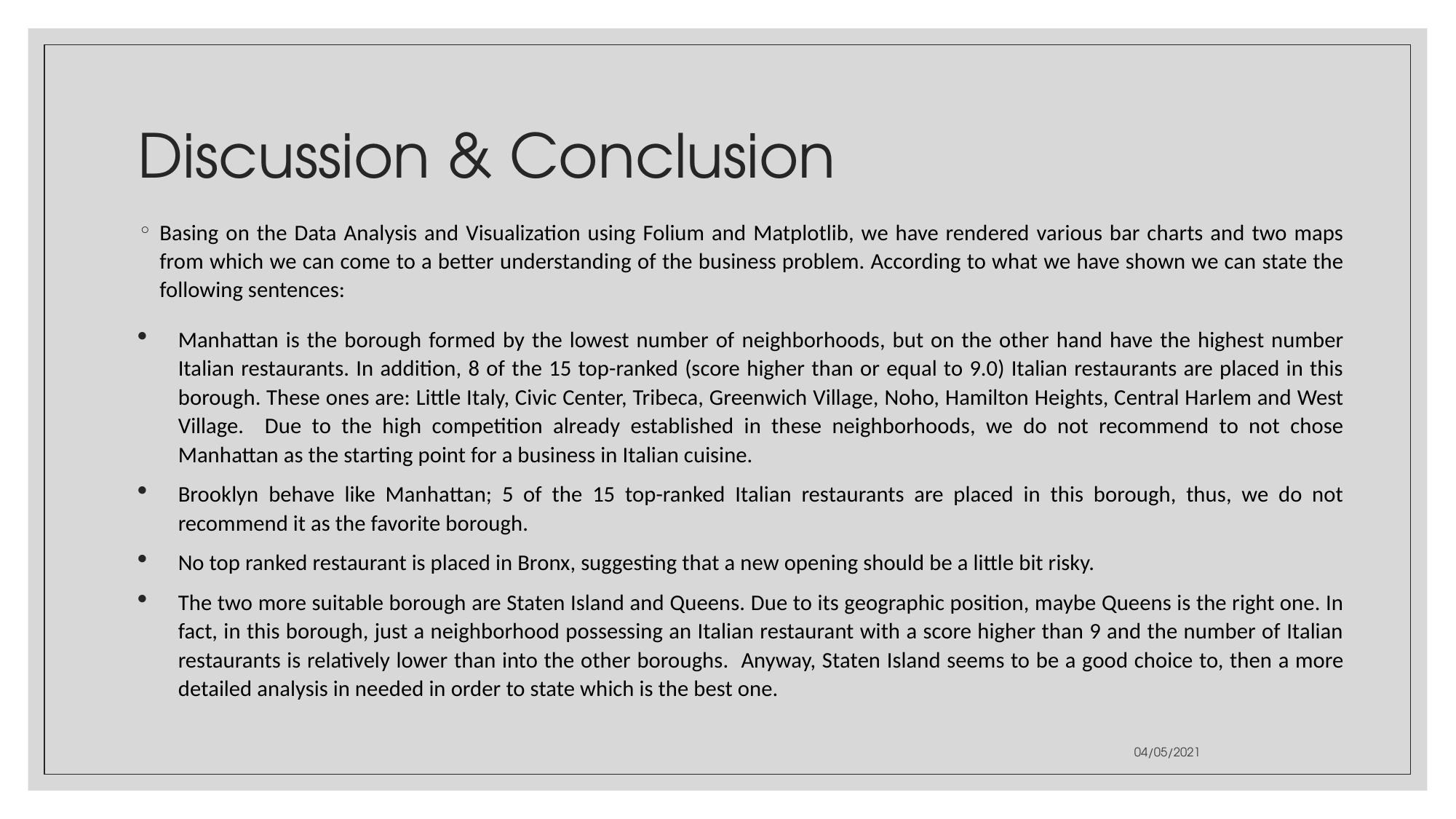

# Discussion & Conclusion
Basing on the Data Analysis and Visualization using Folium and Matplotlib, we have rendered various bar charts and two maps from which we can come to a better understanding of the business problem. According to what we have shown we can state the following sentences:
Manhattan is the borough formed by the lowest number of neighborhoods, but on the other hand have the highest number Italian restaurants. In addition, 8 of the 15 top-ranked (score higher than or equal to 9.0) Italian restaurants are placed in this borough. These ones are: Little Italy, Civic Center, Tribeca, Greenwich Village, Noho, Hamilton Heights, Central Harlem and West Village.  Due to the high competition already established in these neighborhoods, we do not recommend to not chose Manhattan as the starting point for a business in Italian cuisine.
Brooklyn behave like Manhattan; 5 of the 15 top-ranked Italian restaurants are placed in this borough, thus, we do not recommend it as the favorite borough.
No top ranked restaurant is placed in Bronx, suggesting that a new opening should be a little bit risky.
The two more suitable borough are Staten Island and Queens. Due to its geographic position, maybe Queens is the right one. In fact, in this borough, just a neighborhood possessing an Italian restaurant with a score higher than 9 and the number of Italian restaurants is relatively lower than into the other boroughs.  Anyway, Staten Island seems to be a good choice to, then a more detailed analysis in needed in order to state which is the best one.

04/05/2021